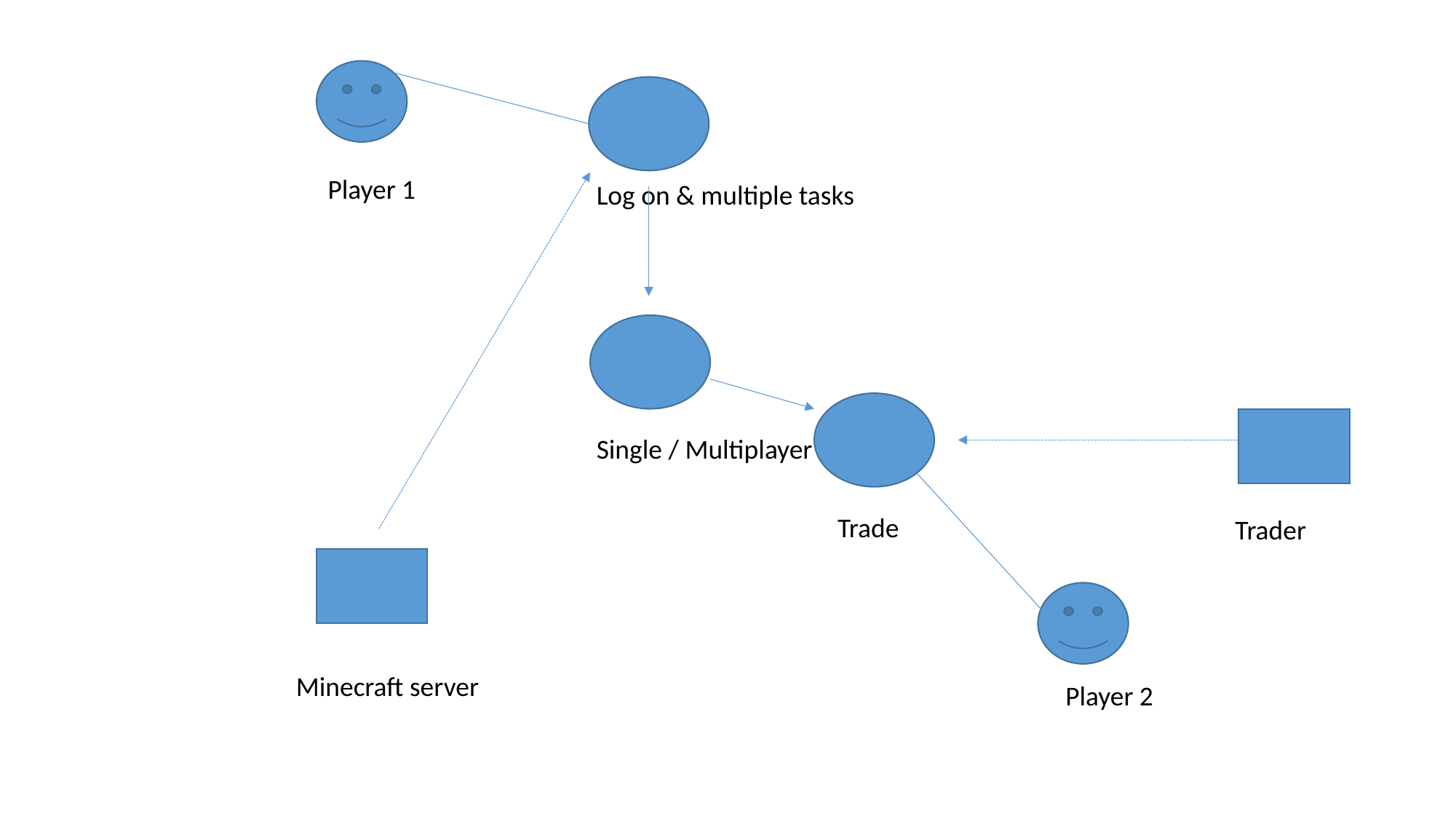

Player 1
Log on & multiple tasks

Single / Multiplayer
Trade
Trader

Minecraft server
Player 2